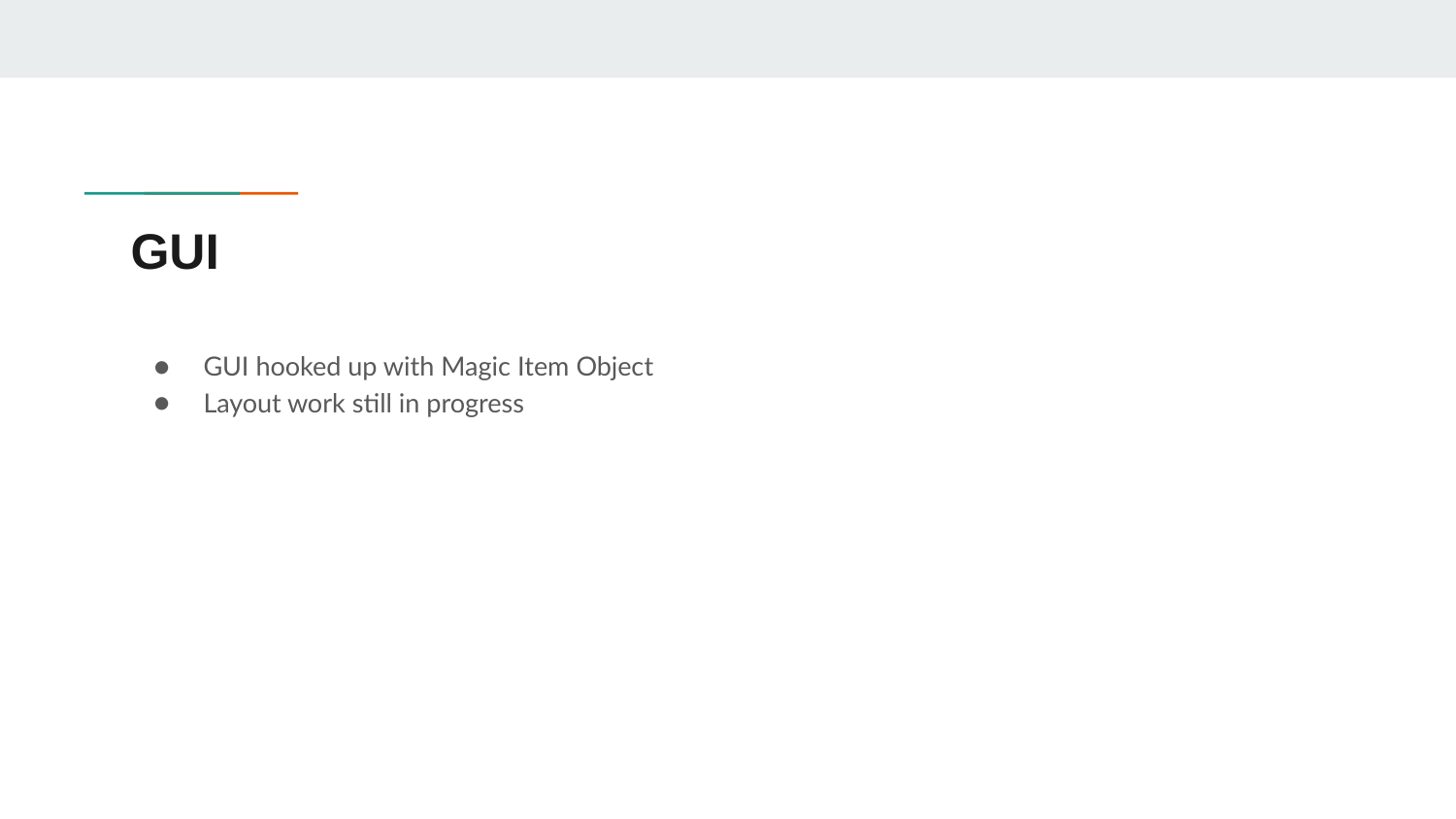

# GUI
GUI hooked up with Magic Item Object
Layout work still in progress